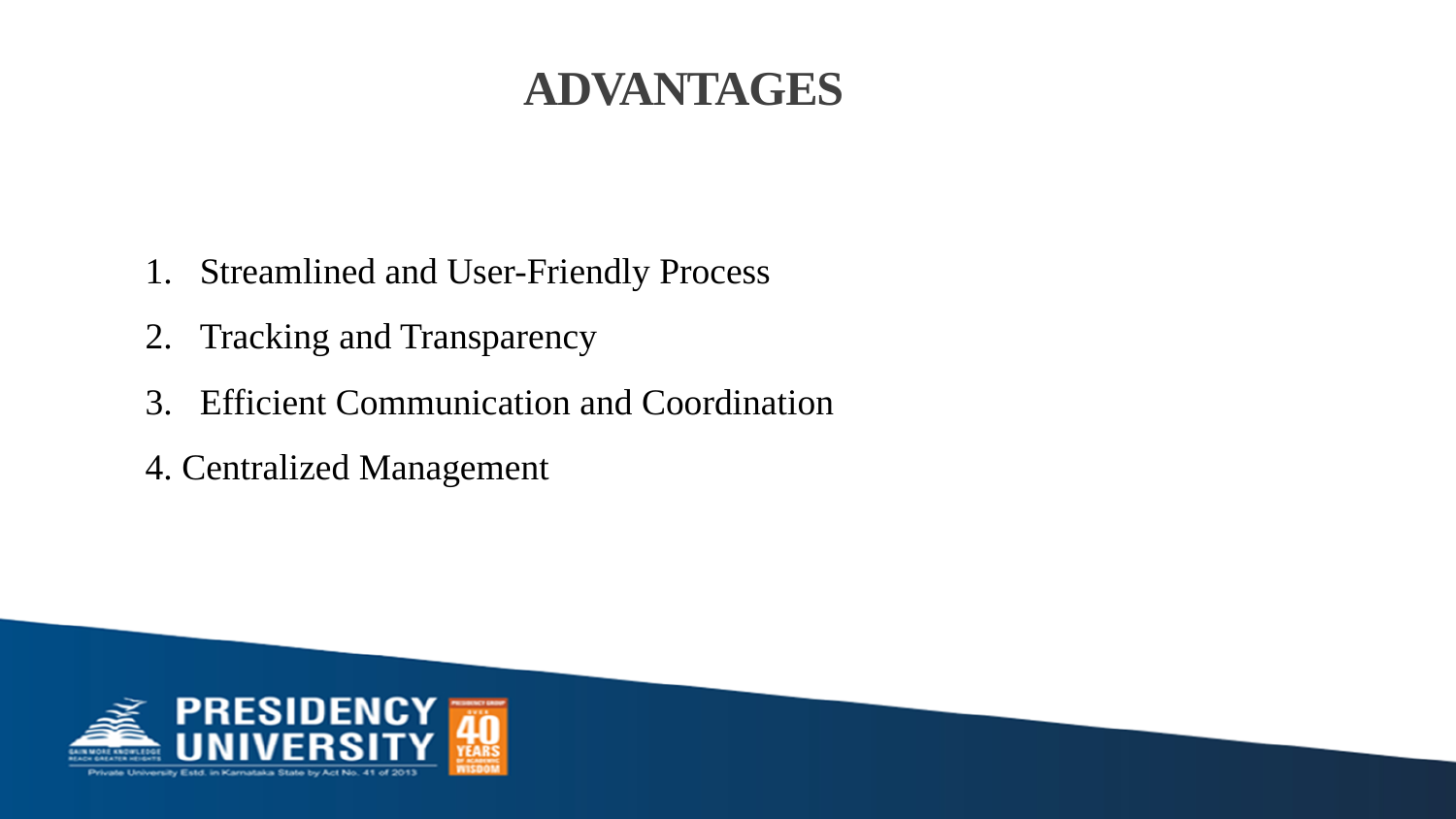

ADVANTAGES
Streamlined and User-Friendly Process
Tracking and Transparency
Efficient Communication and Coordination
4. Centralized Management